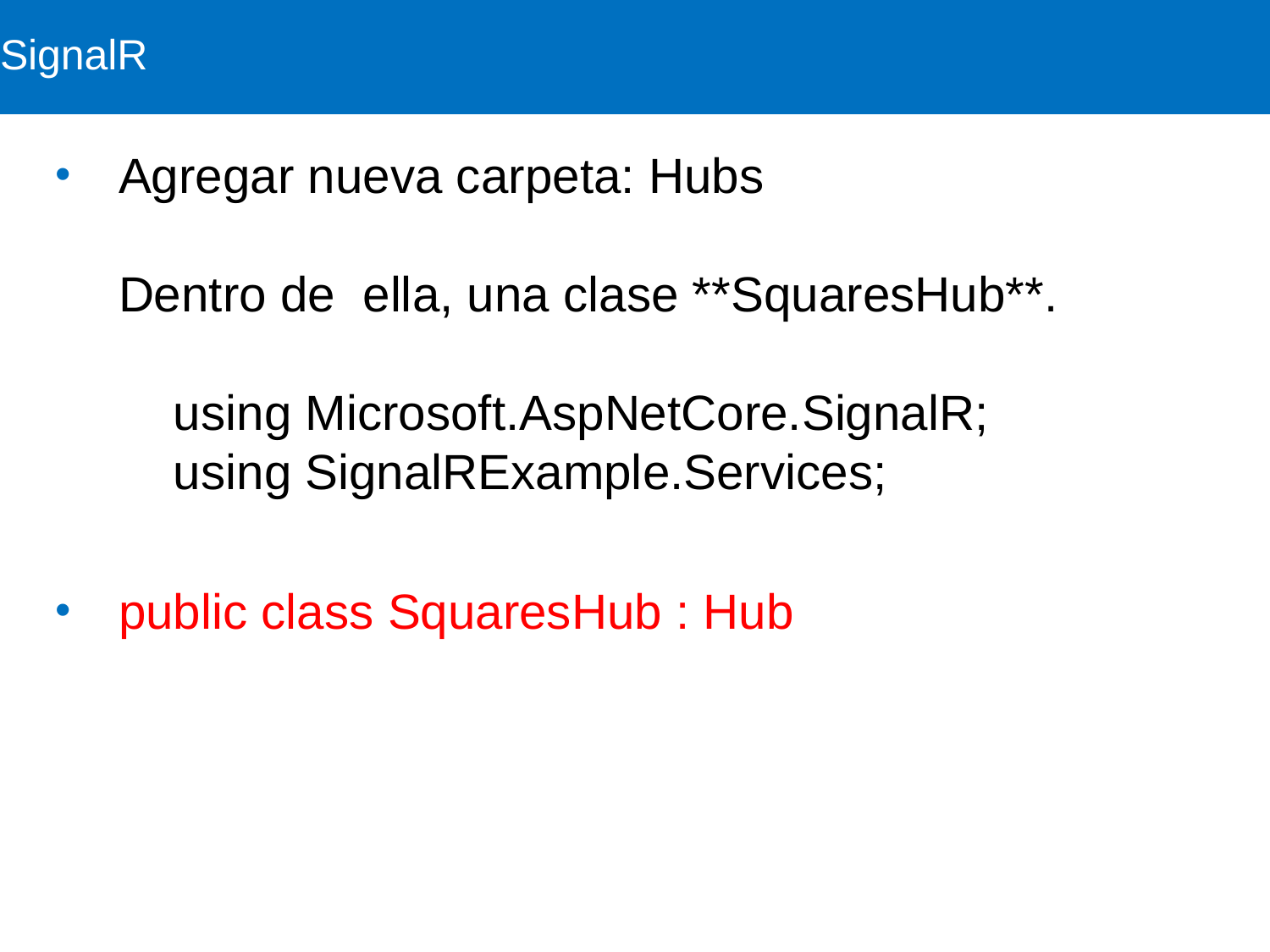

# SignalR
Agregar nueva carpeta: Hubs
Dentro de  ella, una clase **SquaresHub**.
    using Microsoft.AspNetCore.SignalR;
    using SignalRExample.Services;

public class SquaresHub : Hub